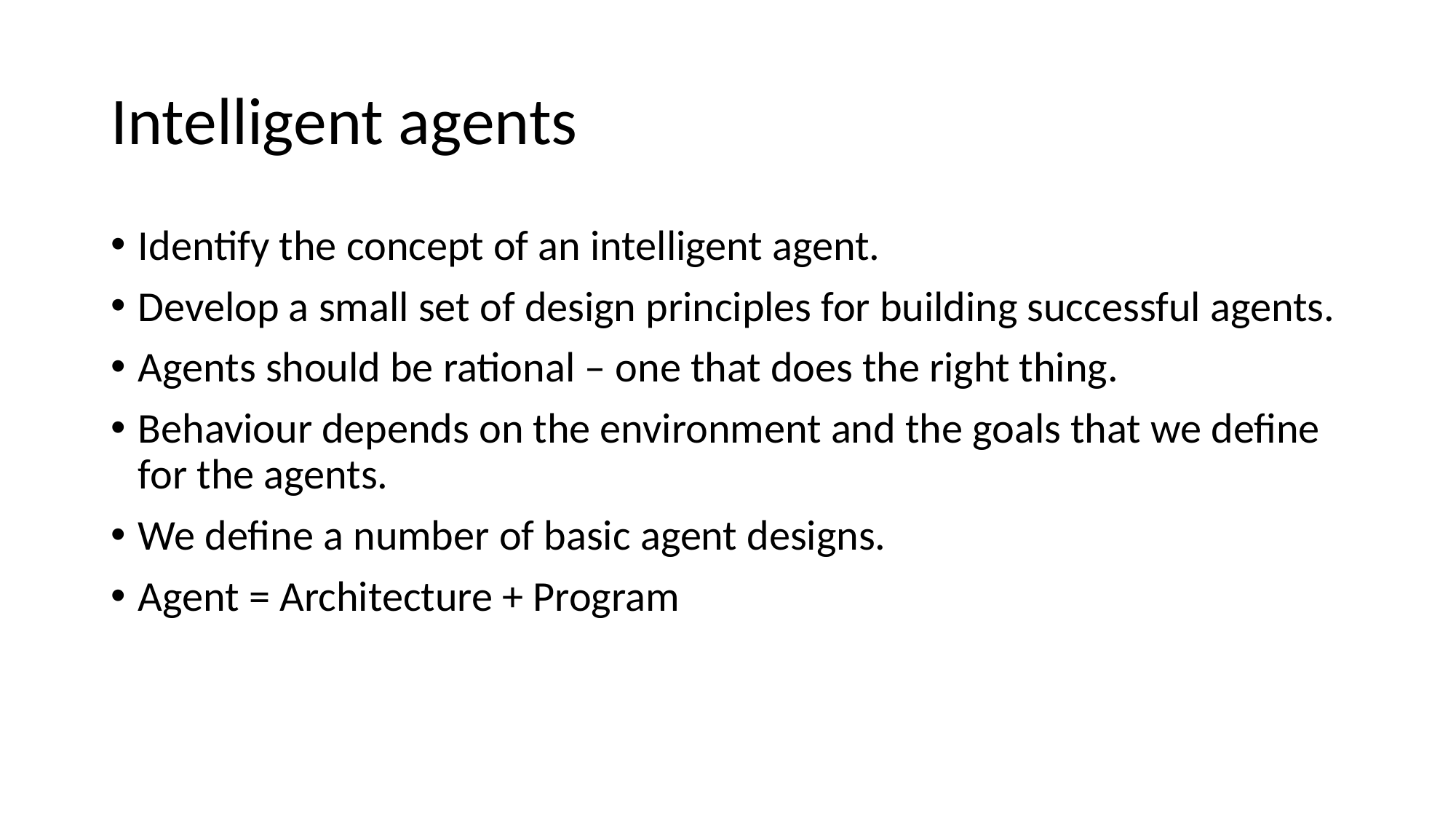

# Intelligent agents
Identify the concept of an intelligent agent.
Develop a small set of design principles for building successful agents.
Agents should be rational – one that does the right thing.
Behaviour depends on the environment and the goals that we define for the agents.
We define a number of basic agent designs.
Agent = Architecture + Program